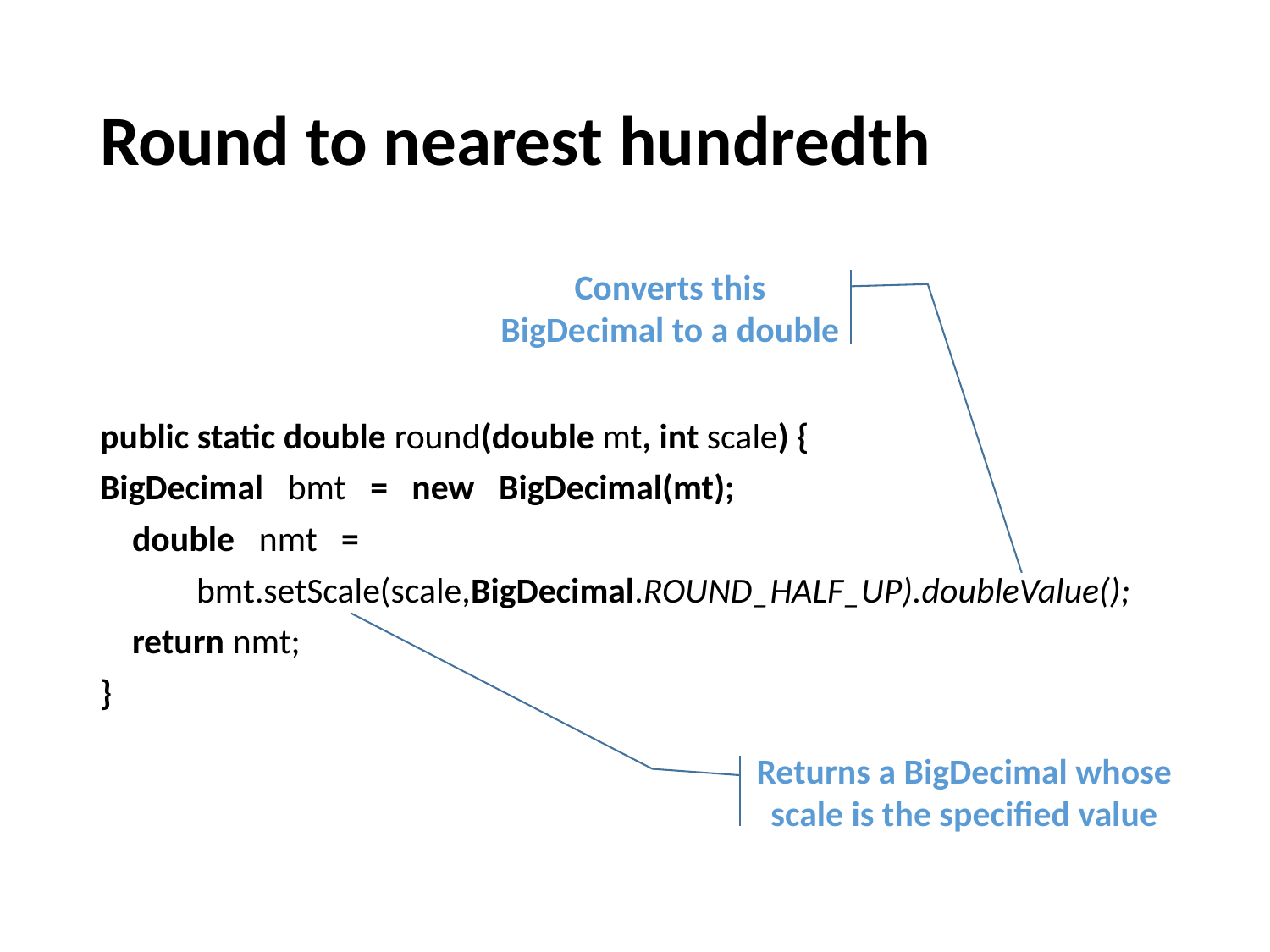

# Round to nearest hundredth

public static double round(double mt, int scale) {
BigDecimal   bmt   =   new   BigDecimal(mt);
    double   nmt   =
            bmt.setScale(scale,BigDecimal.ROUND_HALF_UP).doubleValue();
    return nmt;
}
Converts this BigDecimal to a double
Returns a BigDecimal whose scale is the specified value